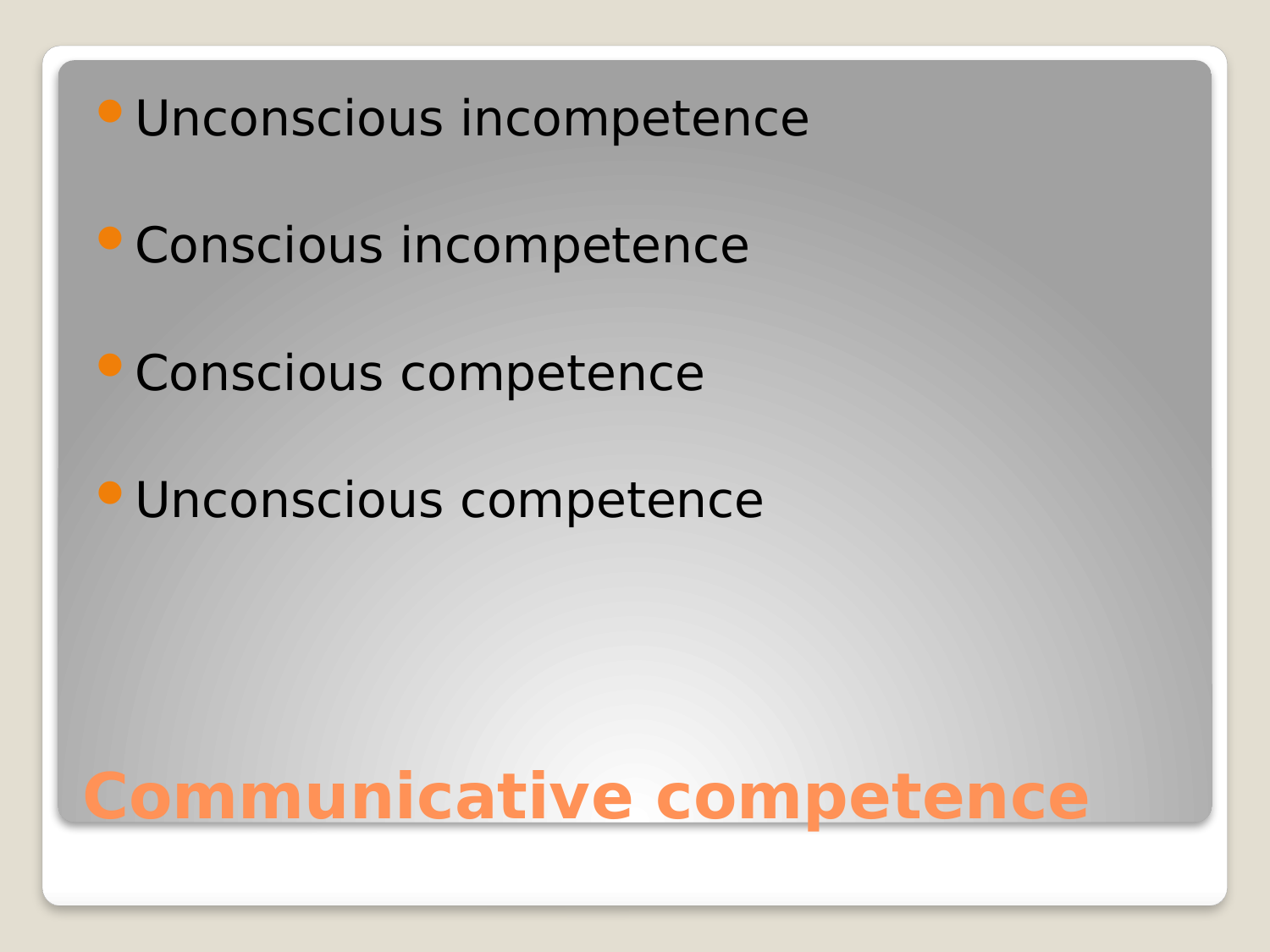

Unconscious incompetence

Conscious incompetence

Conscious competence

Unconscious competence

# Communicative competence